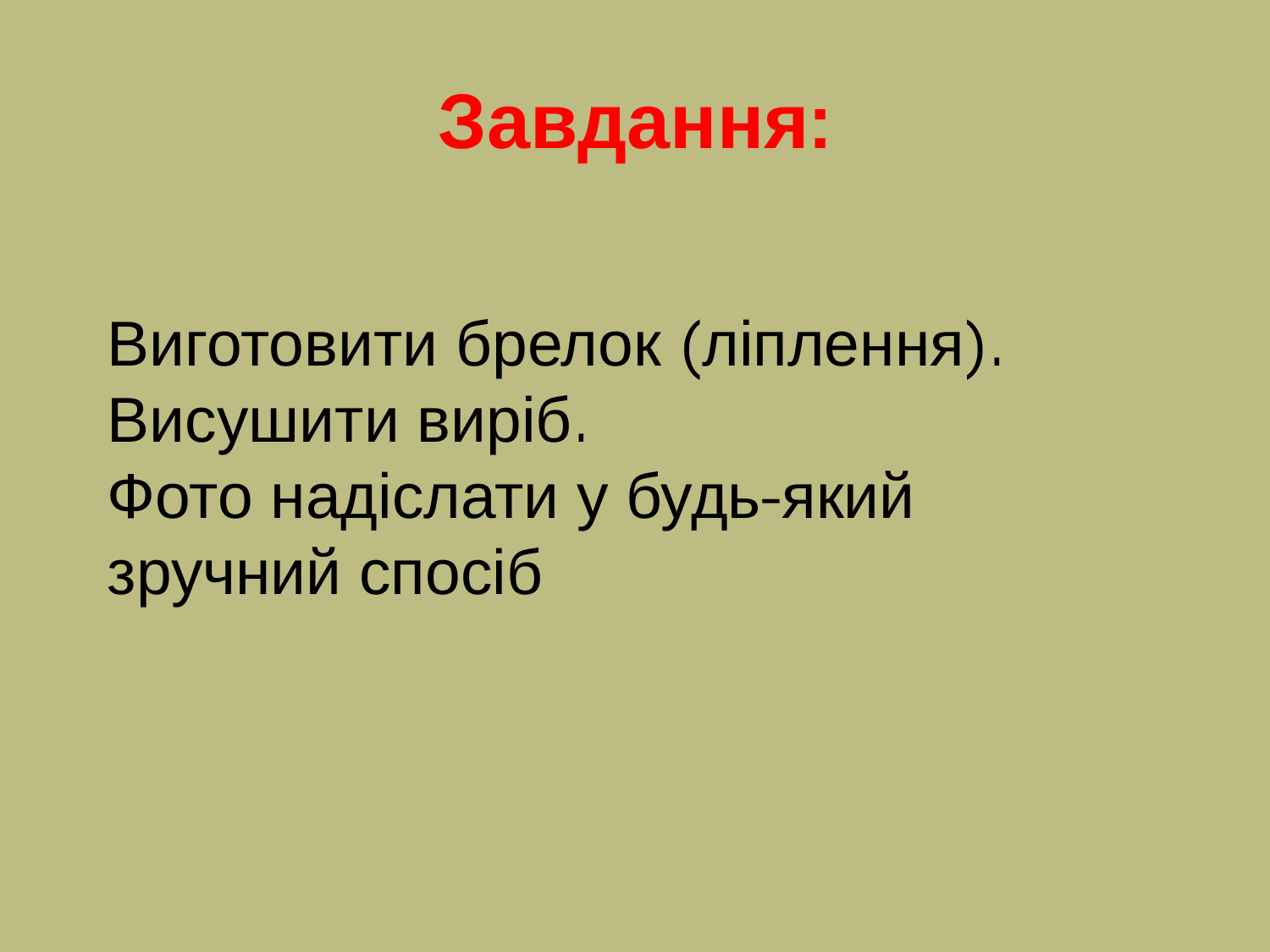

# Завдання:
Виготовити брелок (ліплення). Висушити виріб.
Фото надіслати у будь-який зручний спосіб